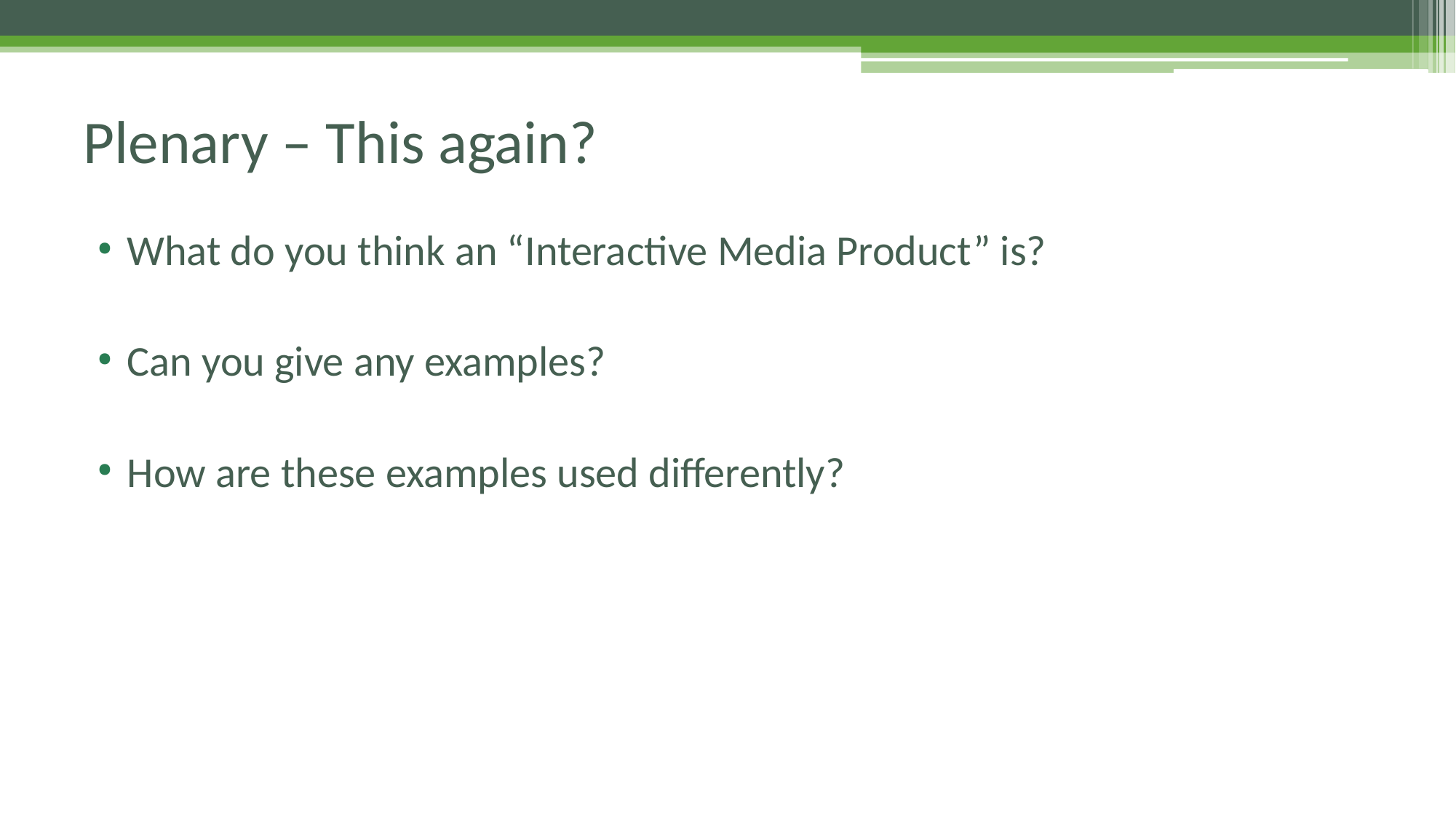

# Plenary – This again?
What do you think an “Interactive Media Product” is?

Can you give any examples?

How are these examples used differently?